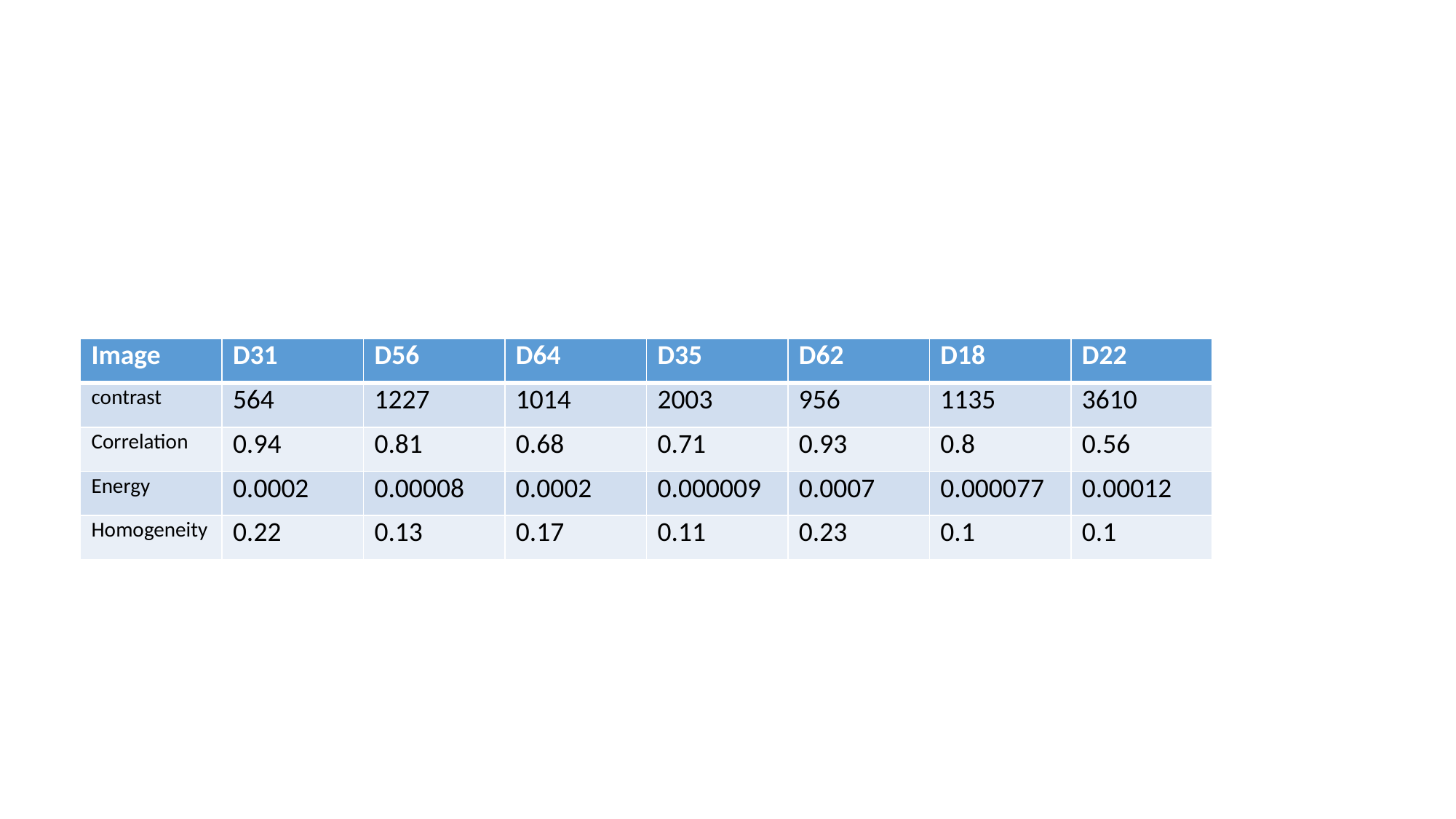

| Image | D31 | D56 | D64 | D35 | D62 | D18 | D22 |
| --- | --- | --- | --- | --- | --- | --- | --- |
| contrast | 564 | 1227 | 1014 | 2003 | 956 | 1135 | 3610 |
| Correlation | 0.94 | 0.81 | 0.68 | 0.71 | 0.93 | 0.8 | 0.56 |
| Energy | 0.0002 | 0.00008 | 0.0002 | 0.000009 | 0.0007 | 0.000077 | 0.00012 |
| Homogeneity | 0.22 | 0.13 | 0.17 | 0.11 | 0.23 | 0.1 | 0.1 |